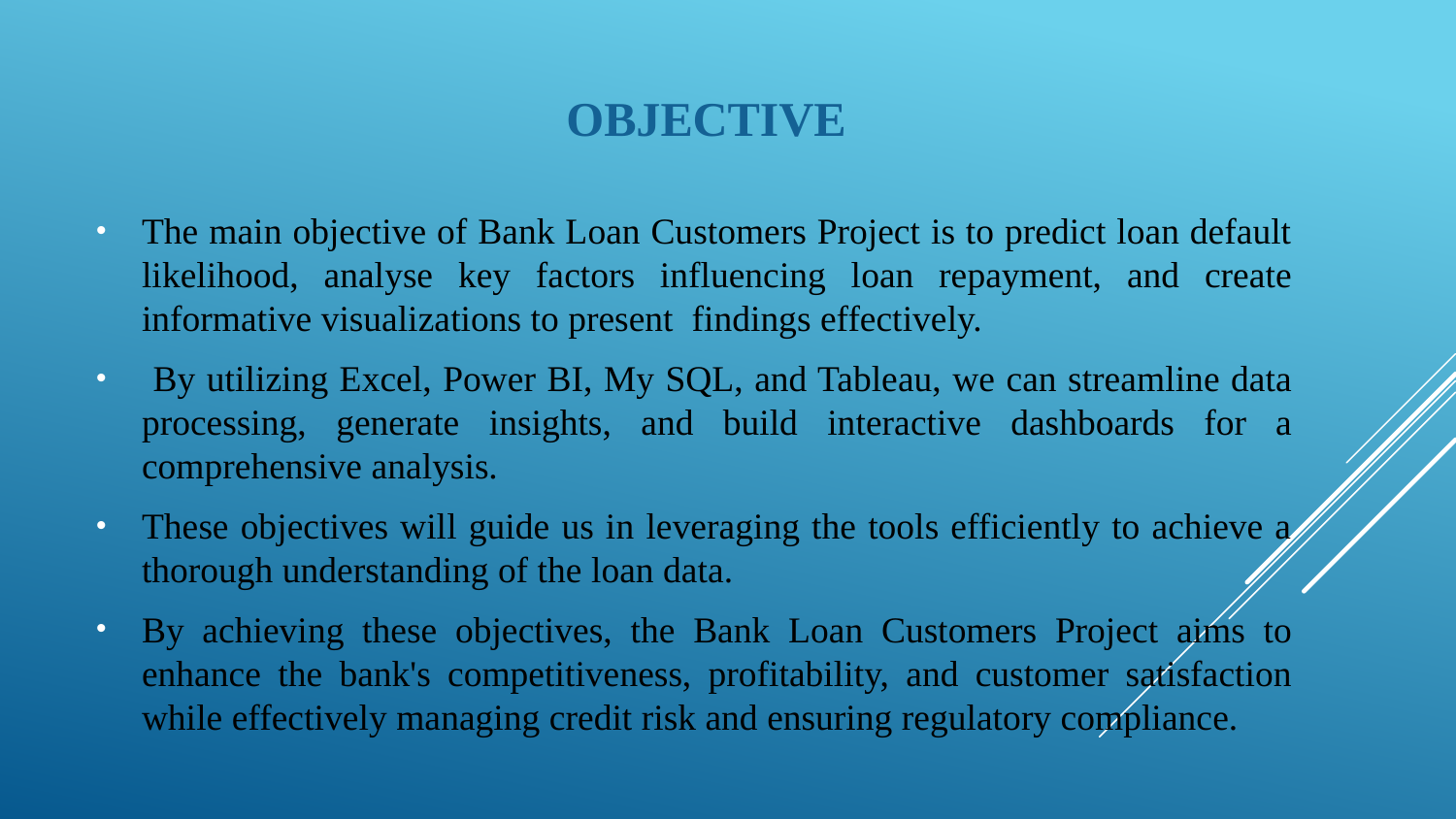

# OBJECTIVE
The main objective of Bank Loan Customers Project is to predict loan default likelihood, analyse key factors influencing loan repayment, and create informative visualizations to present  findings effectively.
 By utilizing Excel, Power BI, My SQL, and Tableau, we can streamline data processing, generate insights, and build interactive dashboards for a comprehensive analysis.
These objectives will guide us in leveraging the tools efficiently to achieve a thorough understanding of the loan data.
By achieving these objectives, the Bank Loan Customers Project aims to enhance the bank's competitiveness, profitability, and customer satisfaction while effectively managing credit risk and ensuring regulatory compliance.